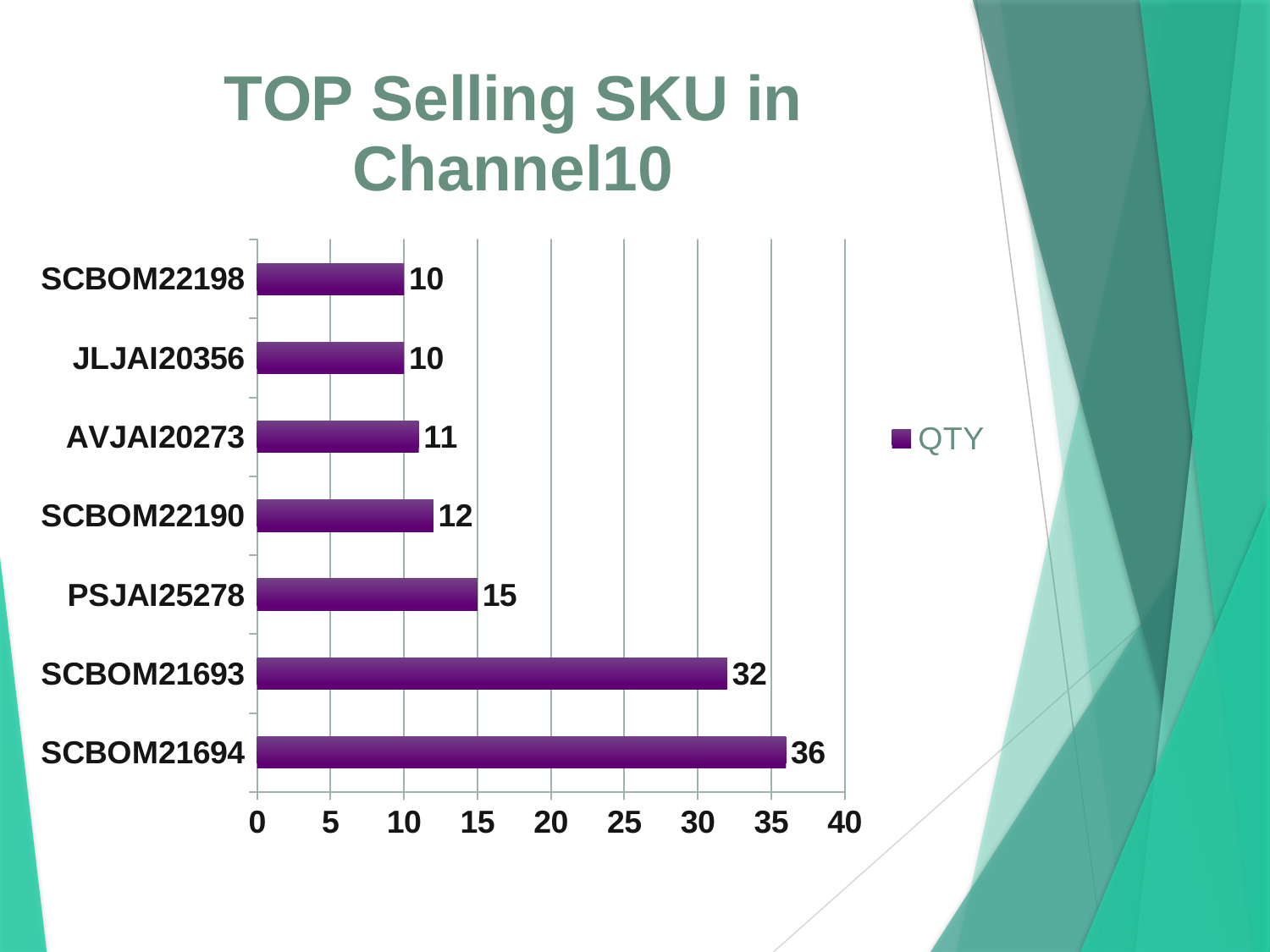

### Chart: TOP Selling SKU in Channel10

| Category | QTY |
|---|---|
| SCBOM21694 | 36.0 |
| SCBOM21693 | 32.0 |
| PSJAI25278 | 15.0 |
| SCBOM22190 | 12.0 |
| AVJAI20273 | 11.0 |
| JLJAI20356 | 10.0 |
| SCBOM22198 | 10.0 |